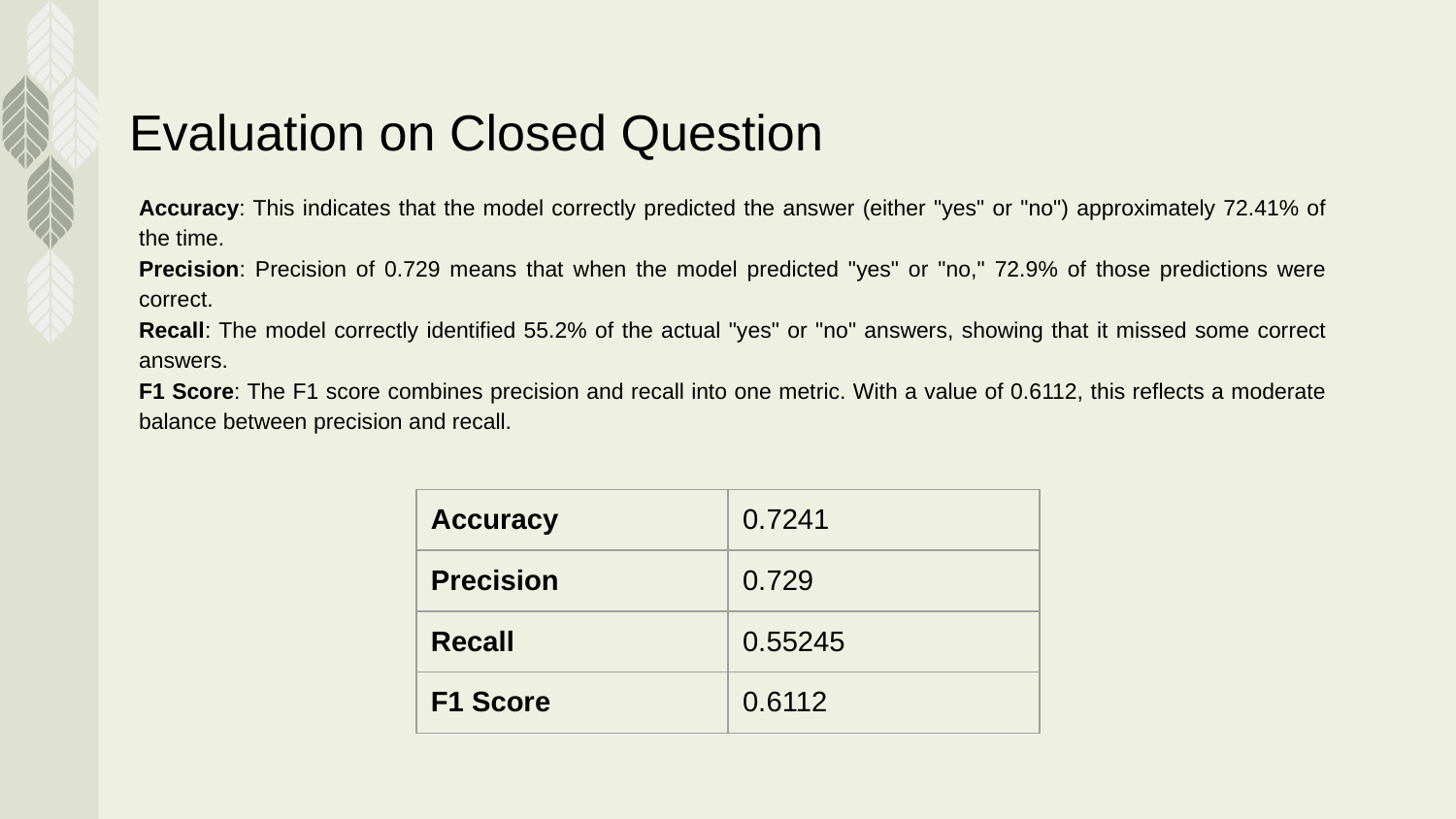

# Evaluation on Closed Question
Accuracy: This indicates that the model correctly predicted the answer (either "yes" or "no") approximately 72.41% of the time.
Precision: Precision of 0.729 means that when the model predicted "yes" or "no," 72.9% of those predictions were correct.
Recall: The model correctly identified 55.2% of the actual "yes" or "no" answers, showing that it missed some correct answers.
F1 Score: The F1 score combines precision and recall into one metric. With a value of 0.6112, this reflects a moderate balance between precision and recall.

| Accuracy | 0.7241 |
| --- | --- |
| Precision | 0.729 |
| Recall | 0.55245 |
| F1 Score | 0.6112 |